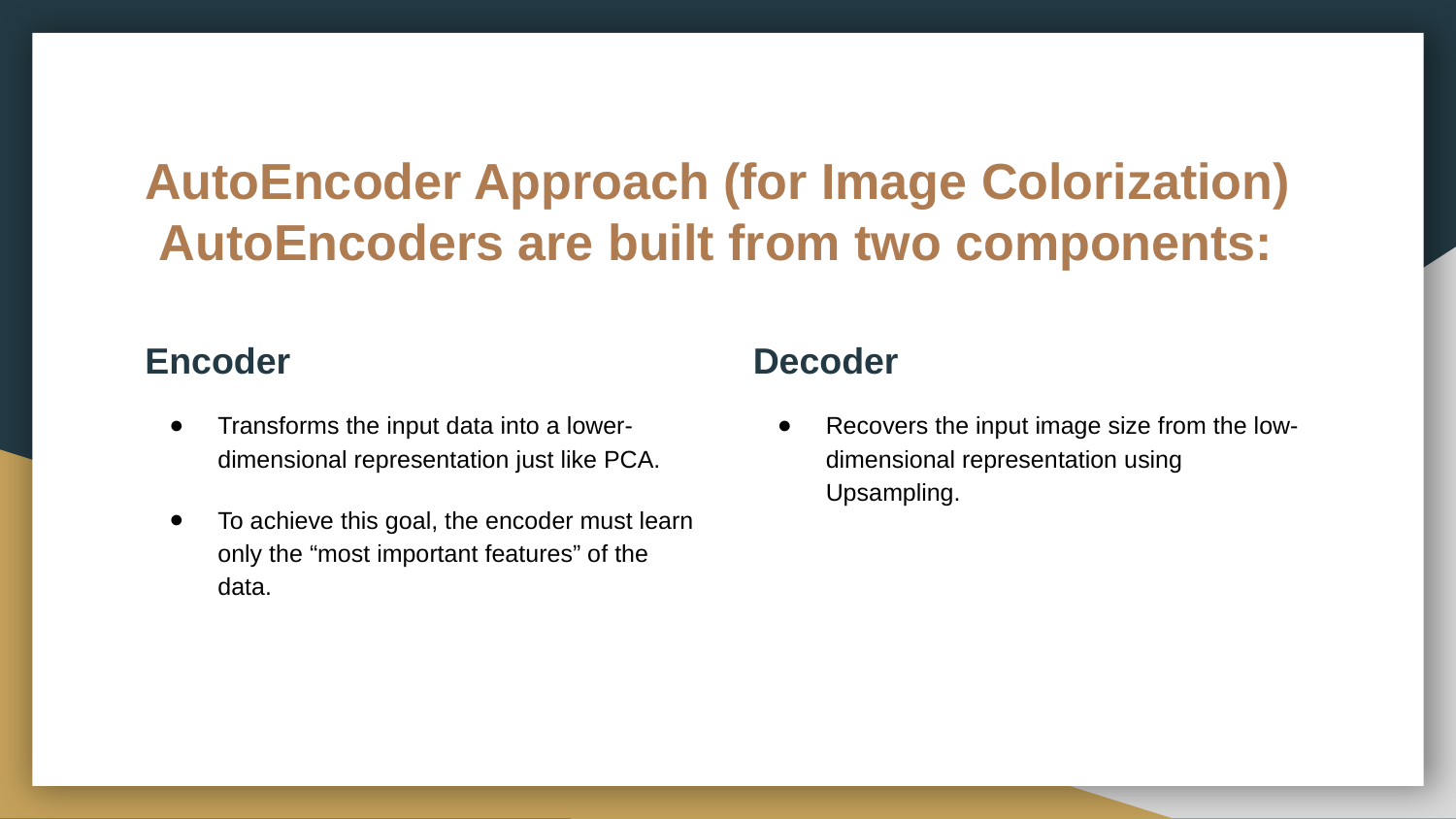

# AutoEncoder Approach (for Image Colorization)
 AutoEncoders are built from two components:
Encoder
Transforms the input data into a lower-dimensional representation just like PCA.

To achieve this goal, the encoder must learn only the “most important features” of the data.

Decoder
Recovers the input image size from the low-dimensional representation using Upsampling.